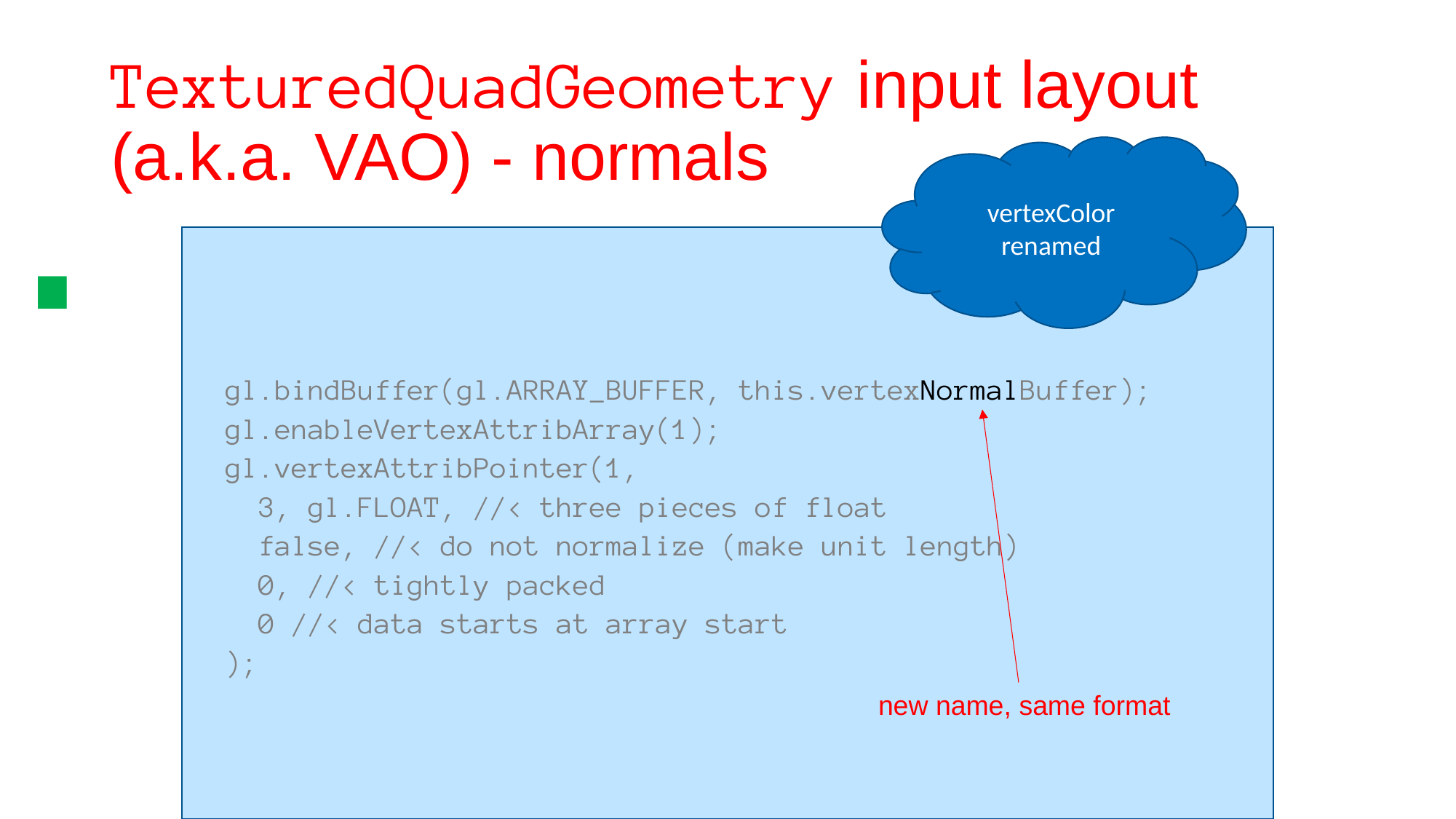

.
# TexturedQuadGeometry input layout (a.k.a. VAO) - normals
vertexColor renamed
  gl.bindBuffer(gl.ARRAY_BUFFER, this.vertexNormalBuffer);
  gl.enableVertexAttribArray(1);
  gl.vertexAttribPointer(1,
    3, gl.FLOAT, //< three pieces of float
    false, //< do not normalize (make unit length)
    0, //< tightly packed
    0 //< data starts at array start
  );
new name, same format